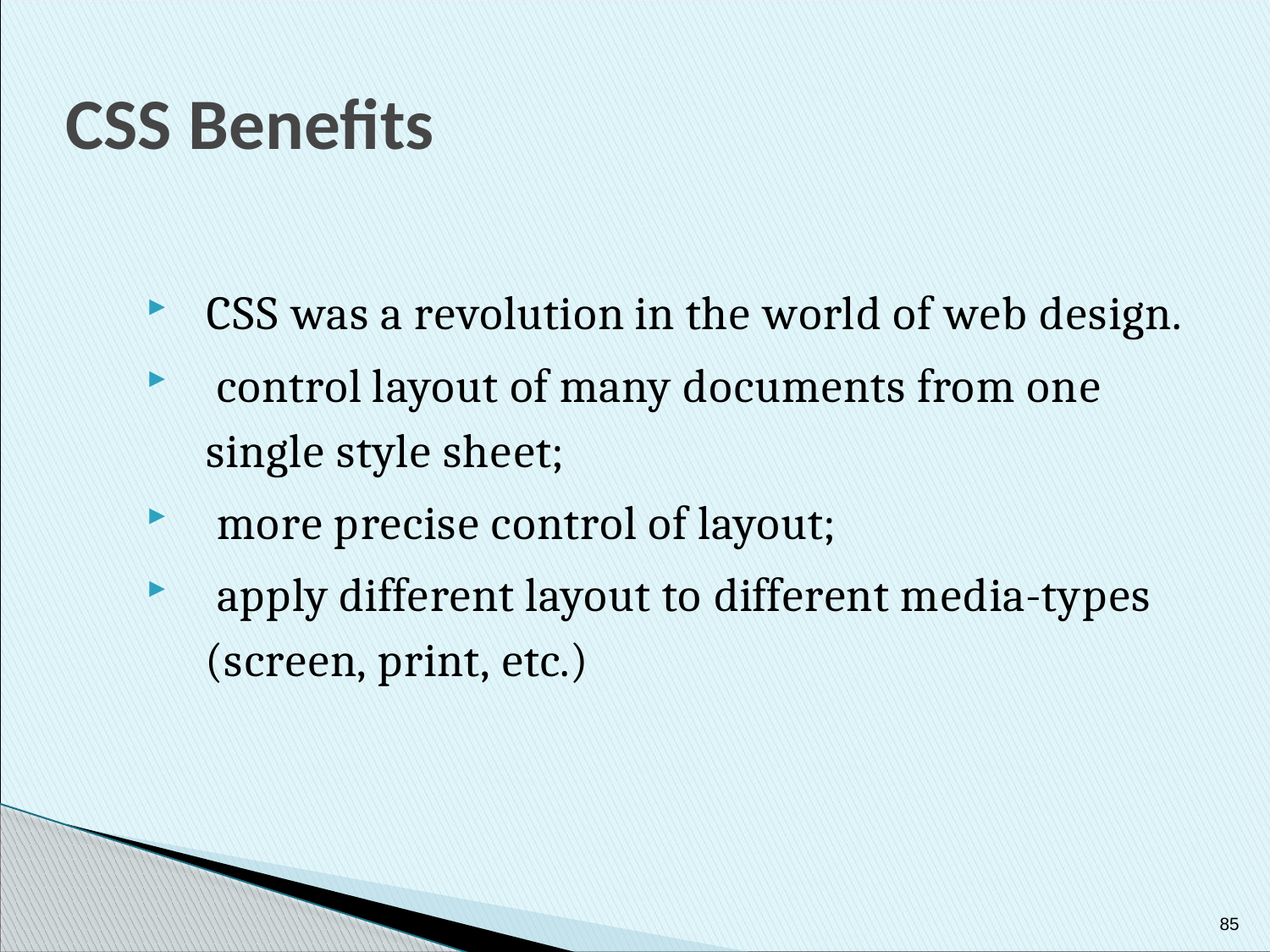

# CSS Benefits
CSS was a revolution in the world of web design.
 control layout of many documents from one single style sheet;
 more precise control of layout;
 apply different layout to different media-types (screen, print, etc.)
85